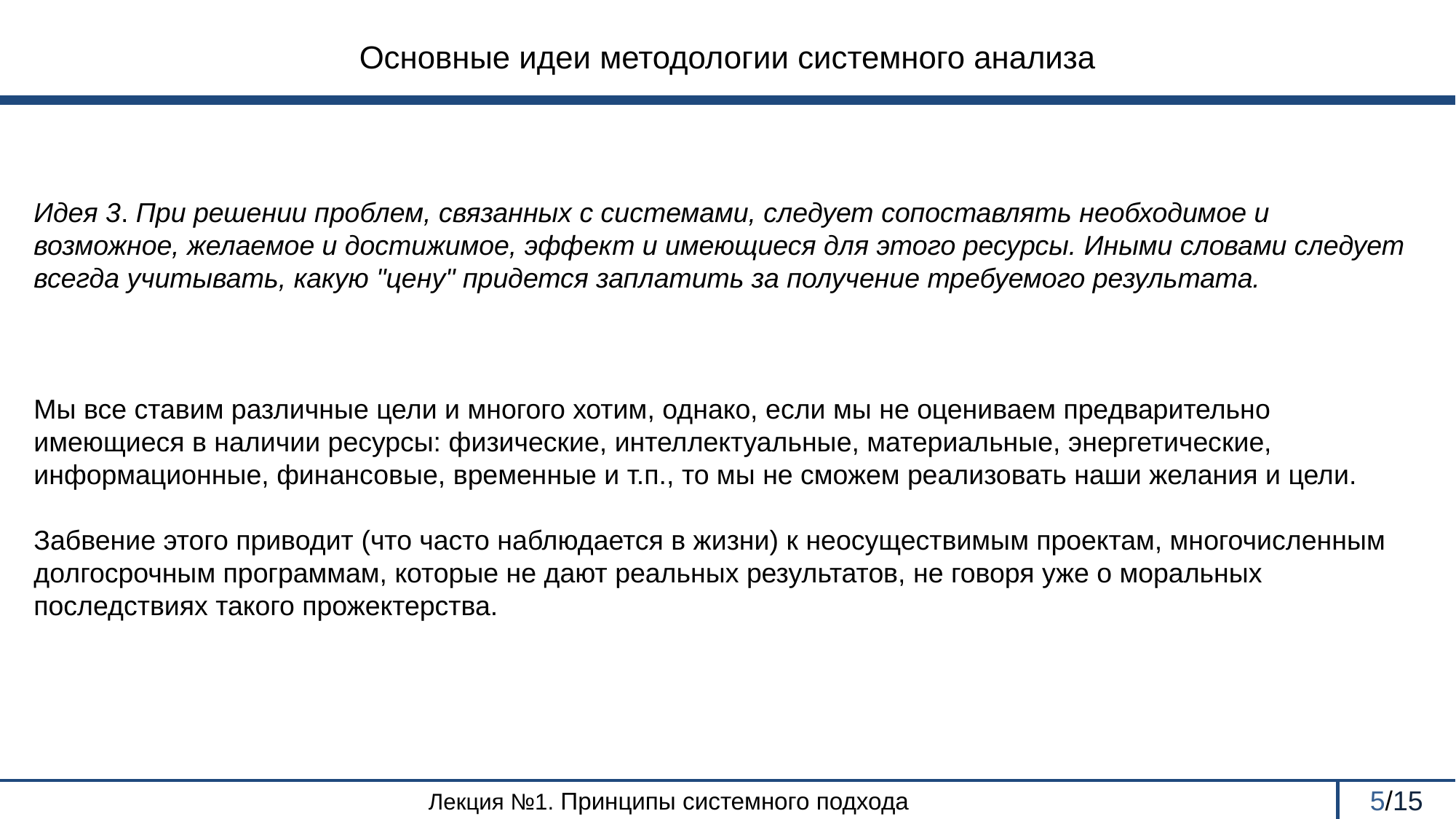

Основные идеи методологии системного анализа
# Идея 3. При решении проблем, связанных с системами, следует сопоставлять необходимое и возможное, желаемое и достижимое, эффект и имеющиеся для этого ресурсы. Иными словами следует всегда учитывать, какую "цену" придется заплатить за получение требуемого результата. Мы все ставим различные цели и многого хотим, однако, если мы не оцениваем предварительно имеющиеся в наличии ресурсы: физические, интеллектуальные, материальные, энергетические, информационные, финансовые, временные и т.п., то мы не сможем реализовать наши желания и цели. Забвение этого приводит (что часто наблюдается в жизни) к неосуществимым проектам, многочисленным долгосрочным программам, которые не дают реальных результатов, не говоря уже о моральных последствиях такого прожектерства.
5/15
Лекция №1. Принципы системного подхода